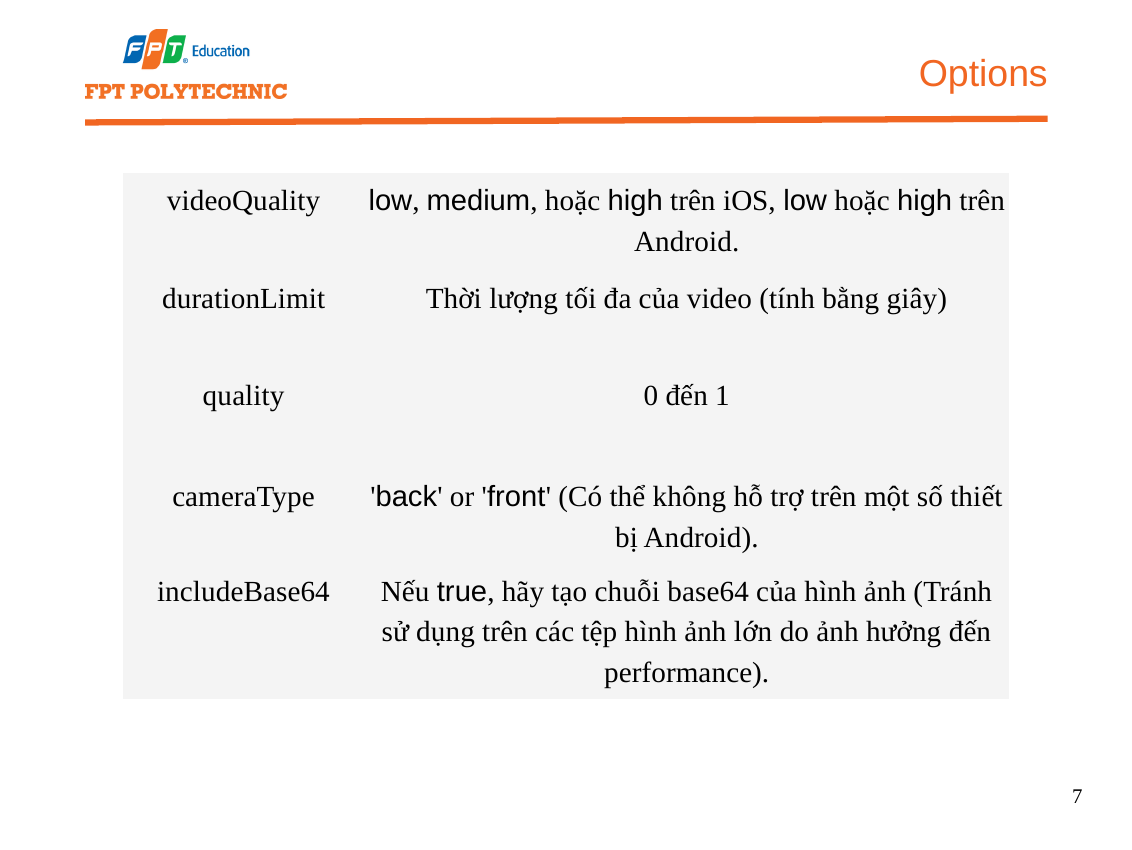

Options

| videoQuality | low, medium, hoặc high trên iOS, low hoặc high trên Android. |
| --- | --- |
| durationLimit | Thời lượng tối đa của video (tính bằng giây) |
| quality | 0 đến 1 |
| cameraType | 'back' or 'front' (Có thể không hỗ trợ trên một số thiết bị Android). |
| includeBase64 | Nếu true, hãy tạo chuỗi base64 của hình ảnh (Tránh sử dụng trên các tệp hình ảnh lớn do ảnh hưởng đến performance). |
7